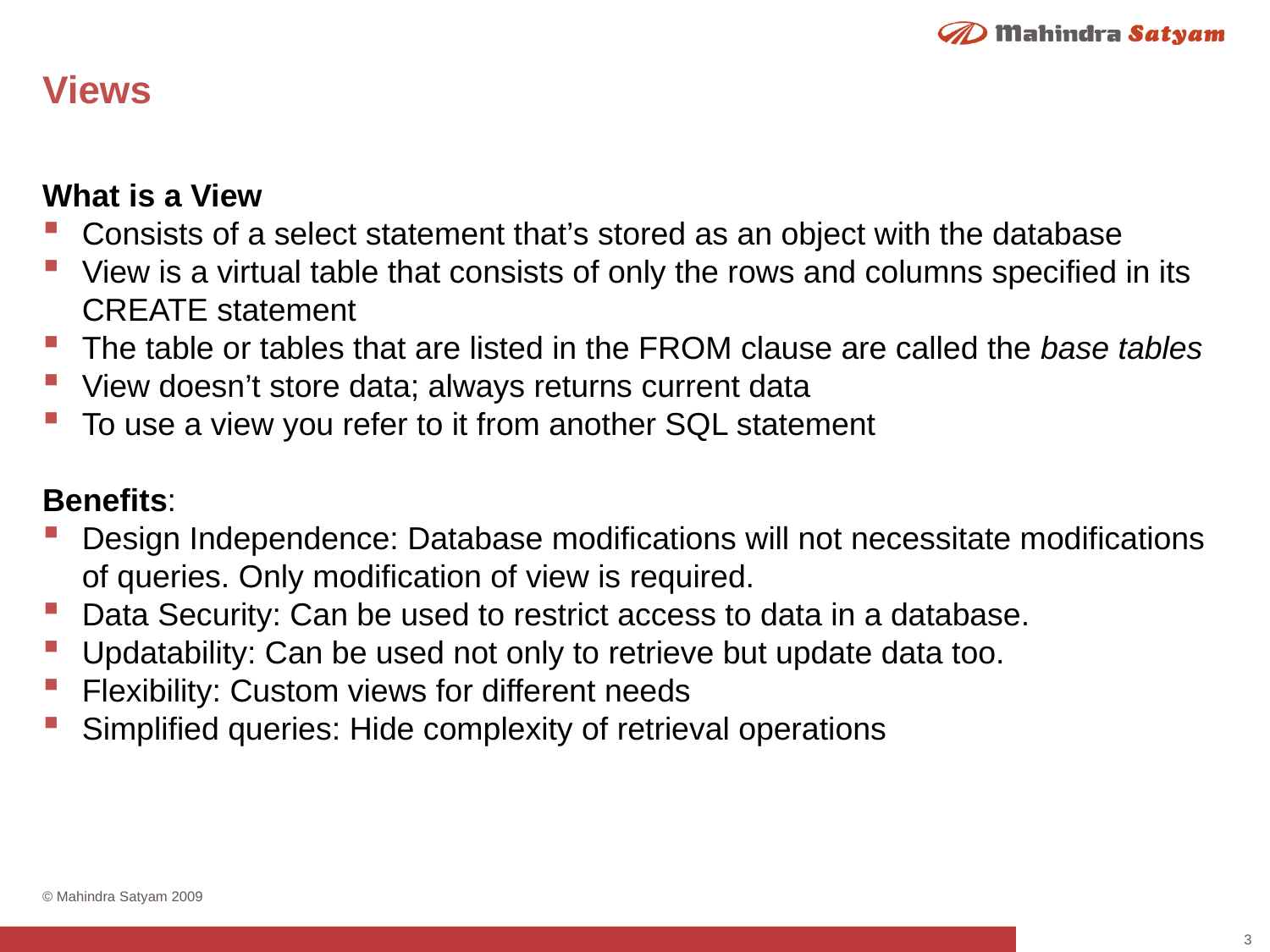

# Views
What is a View
Consists of a select statement that’s stored as an object with the database
View is a virtual table that consists of only the rows and columns specified in its CREATE statement
The table or tables that are listed in the FROM clause are called the base tables
View doesn’t store data; always returns current data
To use a view you refer to it from another SQL statement

Benefits:
Design Independence: Database modifications will not necessitate modifications of queries. Only modification of view is required.
Data Security: Can be used to restrict access to data in a database.
Updatability: Can be used not only to retrieve but update data too.
Flexibility: Custom views for different needs
Simplified queries: Hide complexity of retrieval operations